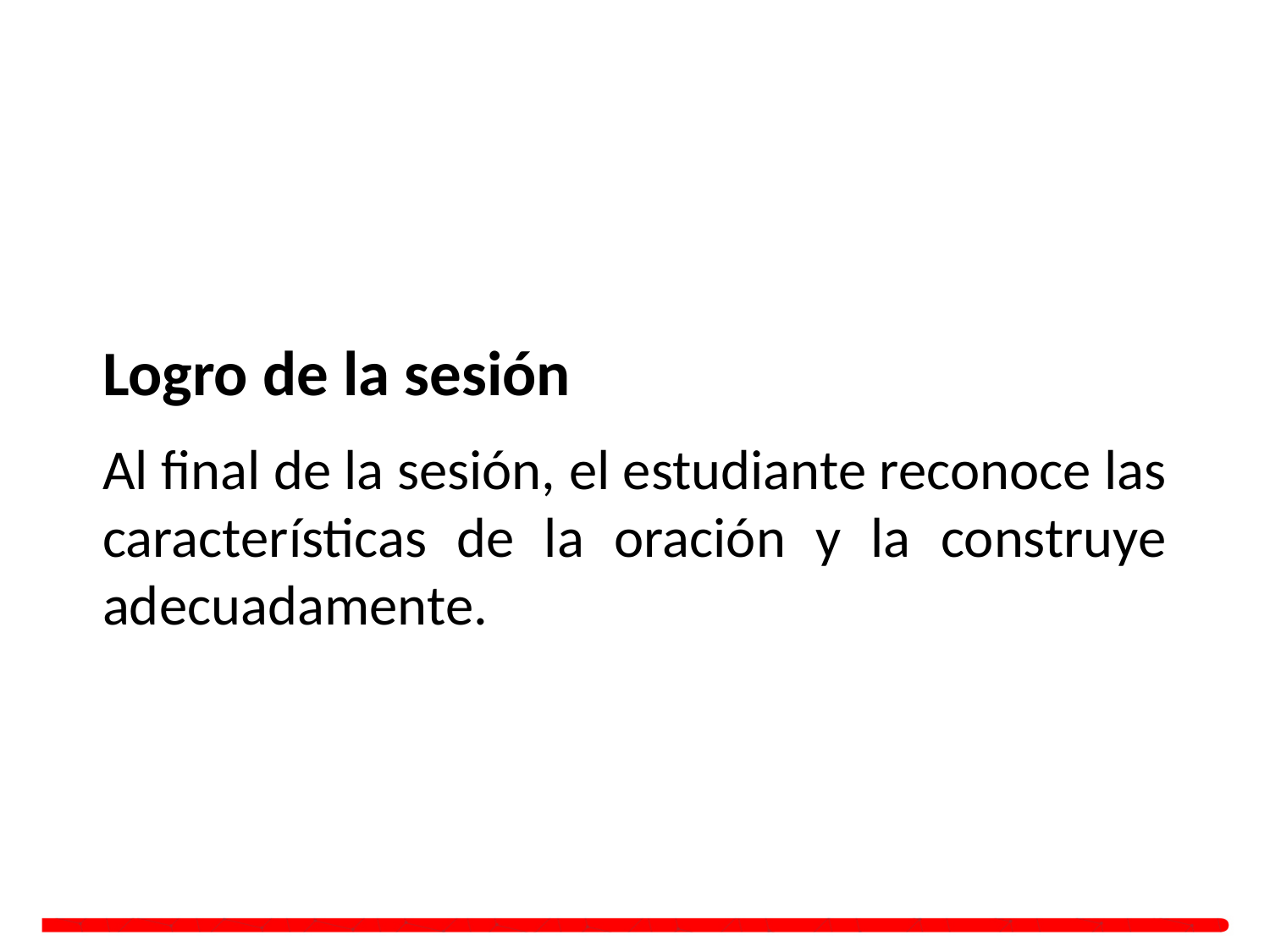

# Logro de la sesión
Al final de la sesión, el estudiante reconoce las características de la oración y la construye adecuadamente.